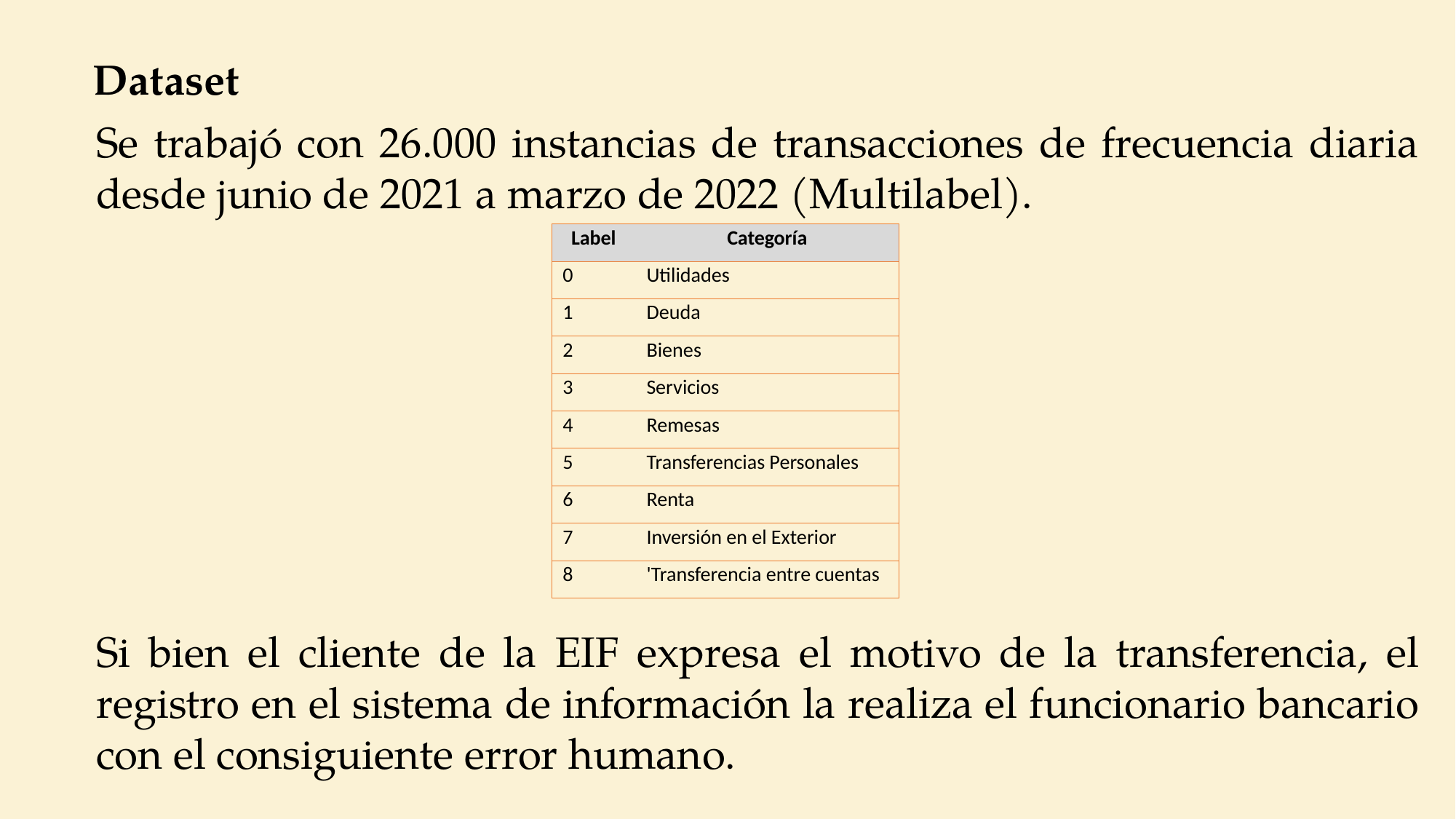

Dataset
Se trabajó con 26.000 instancias de transacciones de frecuencia diaria desde junio de 2021 a marzo de 2022 (Multilabel).

Si bien el cliente de la EIF expresa el motivo de la transferencia, el registro en el sistema de información la realiza el funcionario bancario con el consiguiente error humano.
| Label | Categoría |
| --- | --- |
| 0 | Utilidades |
| 1 | Deuda |
| 2 | Bienes |
| 3 | Servicios |
| 4 | Remesas |
| 5 | Transferencias Personales |
| 6 | Renta |
| 7 | Inversión en el Exterior |
| 8 | 'Transferencia entre cuentas |